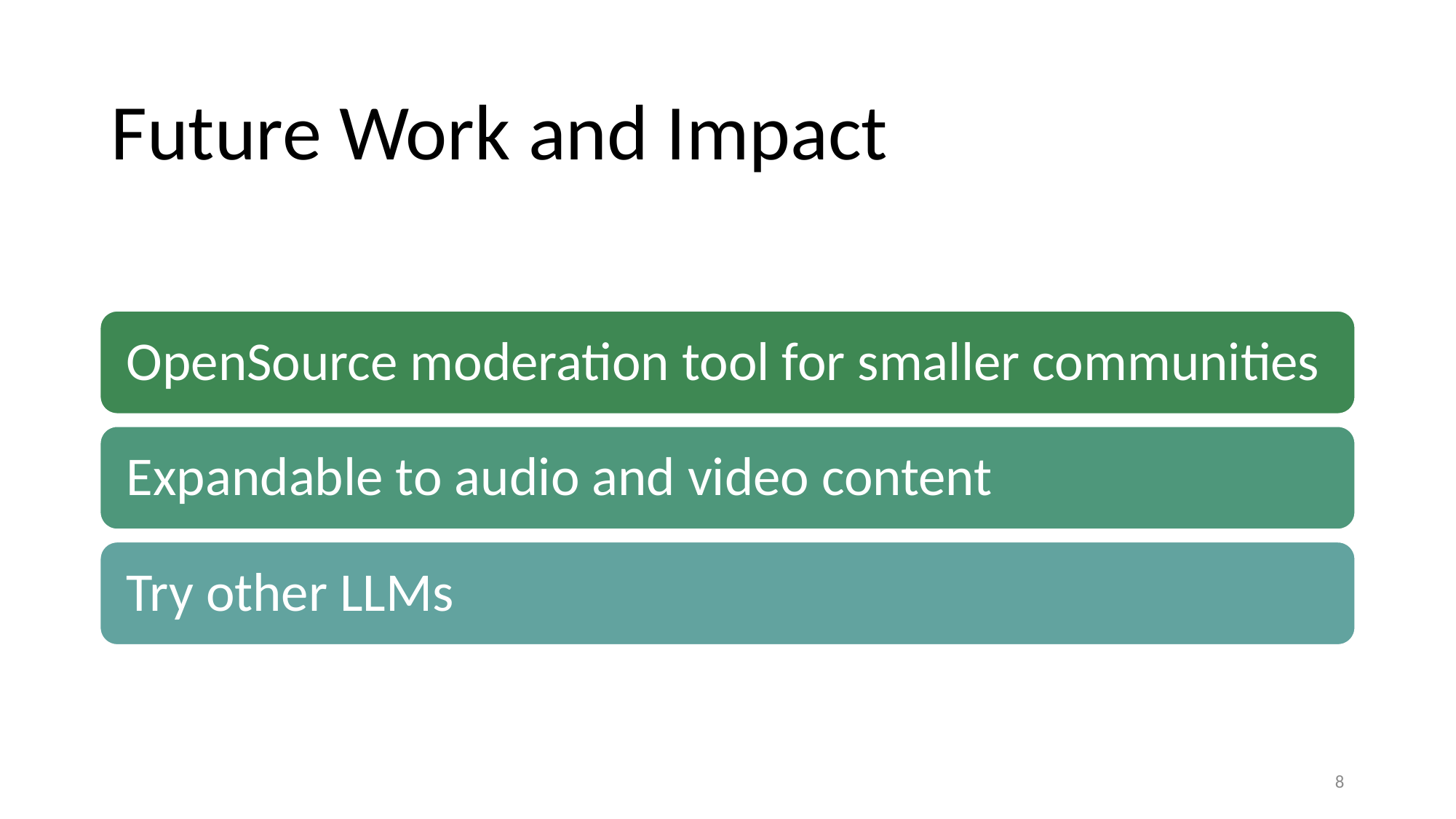

# Future Work and Impact
OpenSource moderation tool for smaller communities
Expandable to audio and video content
Try other LLMs
8